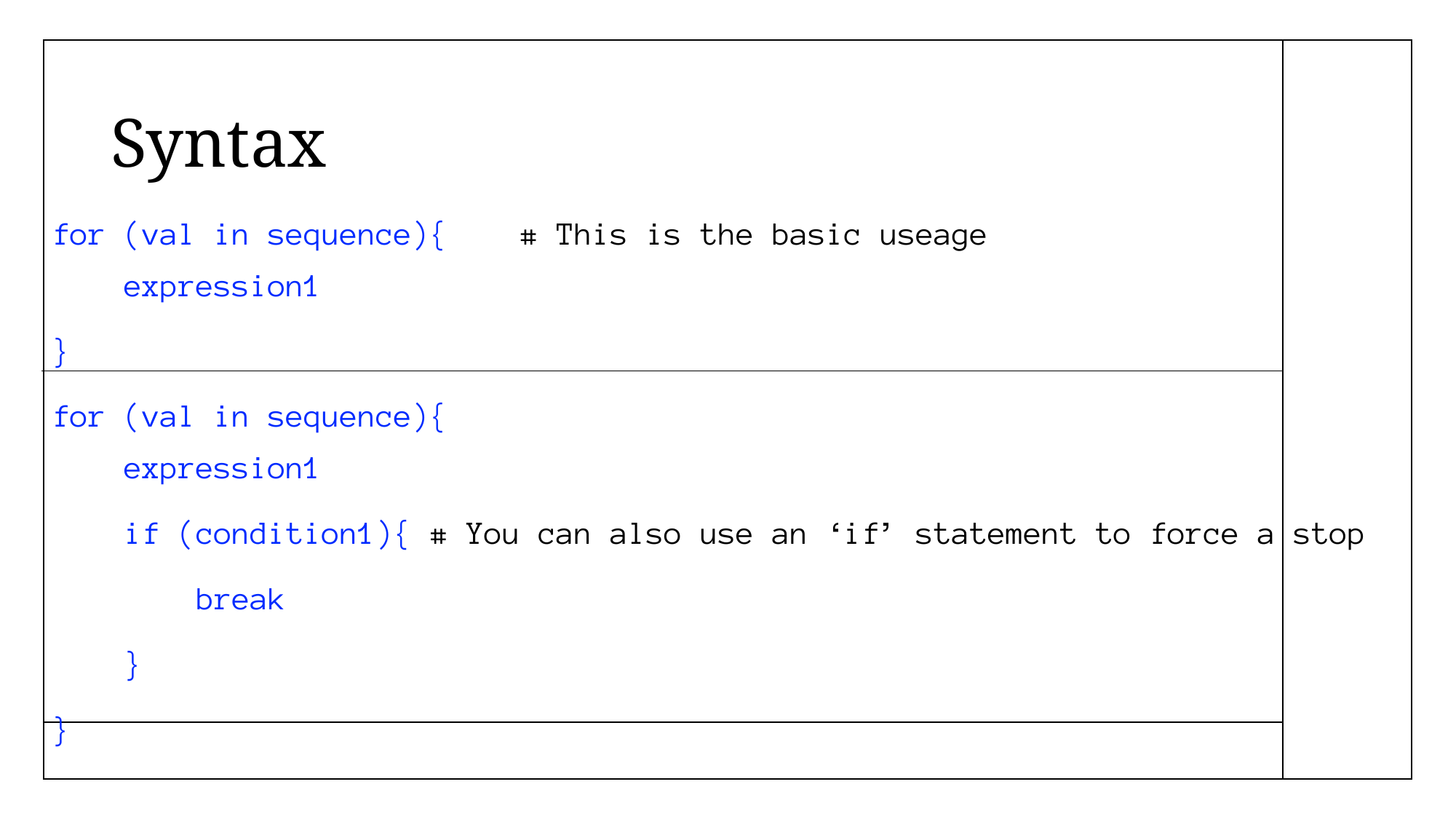

# Syntax
for (val in sequence){    # This is the basic useage
    expression1
}
for (val in sequence){
    expression1
    if (condition1){ # You can also use an ‘if’ statement to force a stop
        break
    }
}